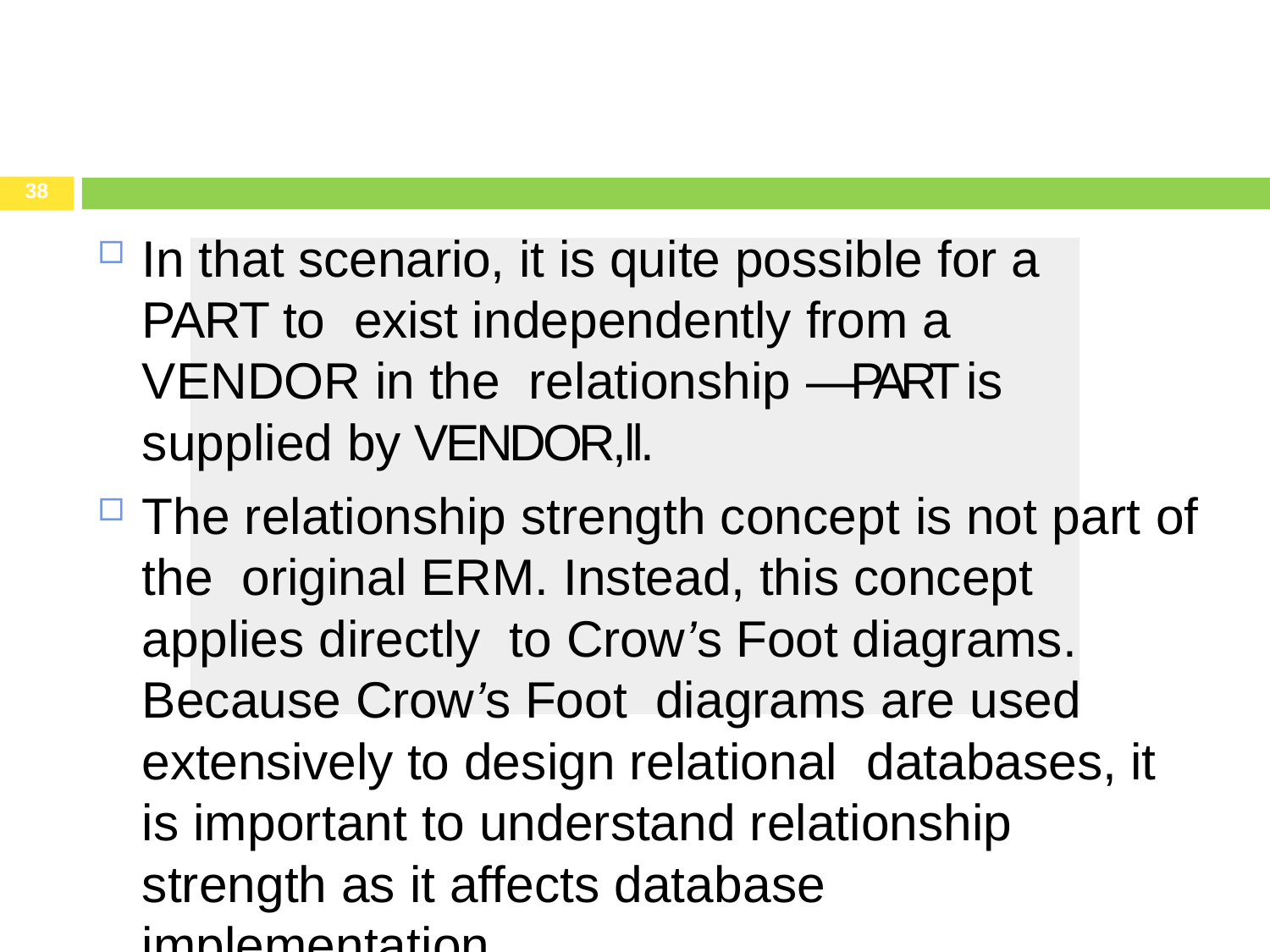

38

In that scenario, it is quite possible for a PART to  exist independently from a VENDOR in the  relationship ―PART is supplied by VENDOR,‖.
The relationship strength concept is not part of the  original ERM. Instead, this concept applies directly  to Crow’s Foot diagrams. Because Crow’s Foot  diagrams are used extensively to design relational  databases, it is important to understand relationship  strength as it affects database implementation.